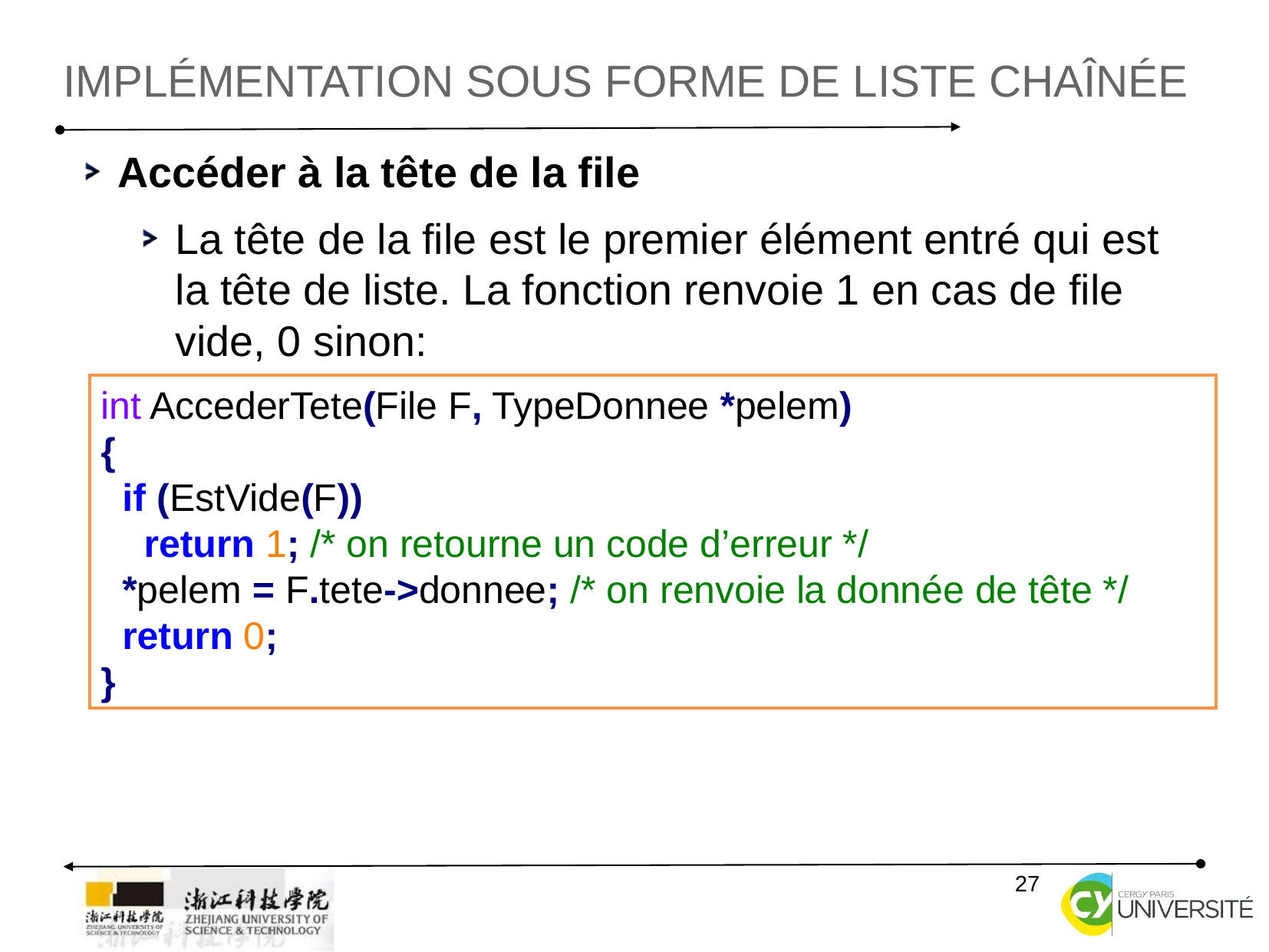

IMPLÉMENTATION SOUS FORME DE LISTE CHAÎNÉE
Accéder à la tête de la file
La tête de la file est le premier élément entré qui est la tête de liste. La fonction renvoie 1 en cas de file vide, 0 sinon:
int AccederTete(File F, TypeDonnee *pelem)
{
  if (EstVide(F))
    return 1; /* on retourne un code d’erreur */
  *pelem = F.tete->donnee; /* on renvoie la donnée de tête */
  return 0;
}